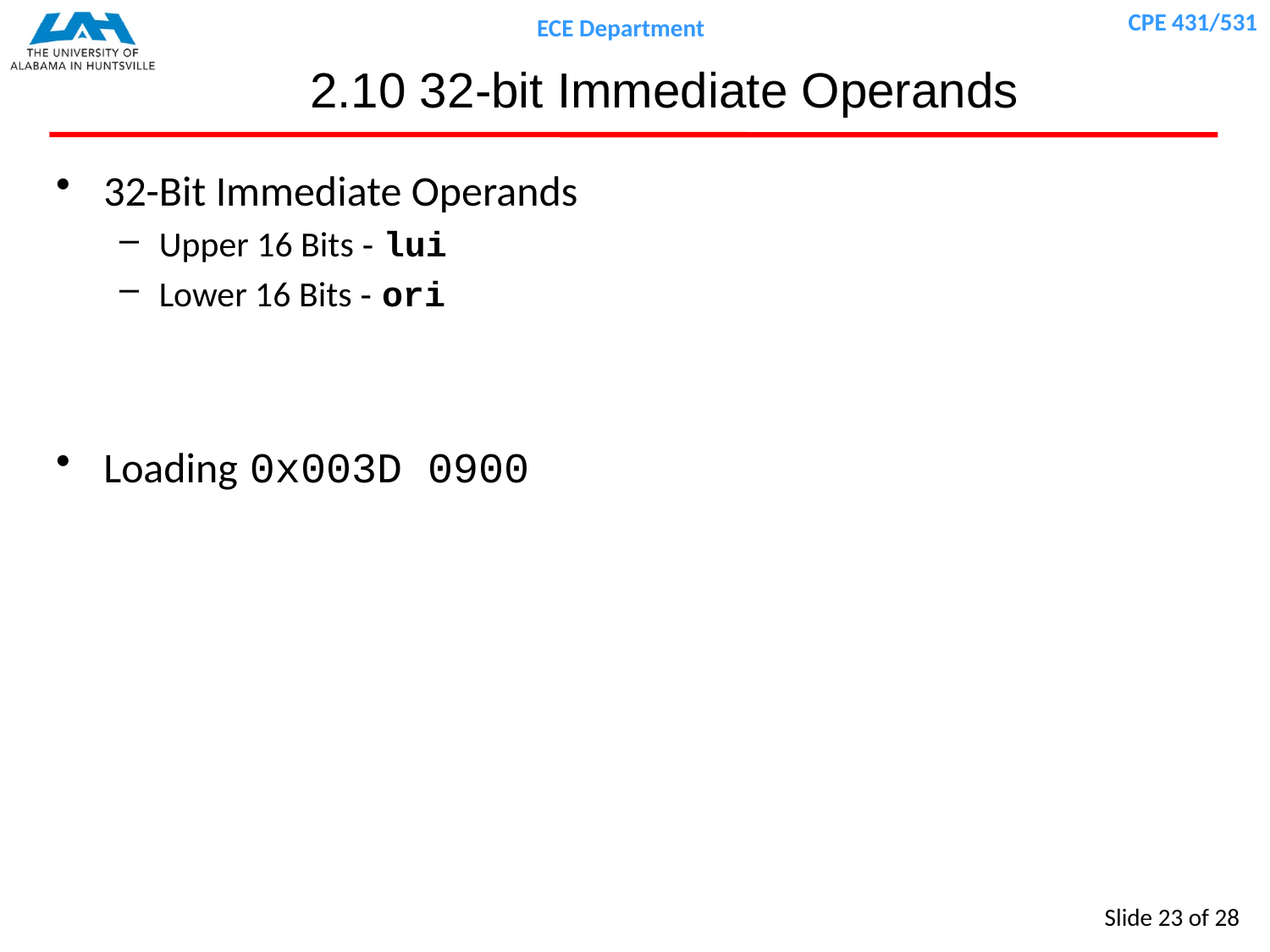

# 2.10 32-bit Immediate Operands
32-Bit Immediate Operands
Upper 16 Bits - lui
Lower 16 Bits - ori

Loading 0x003D 0900